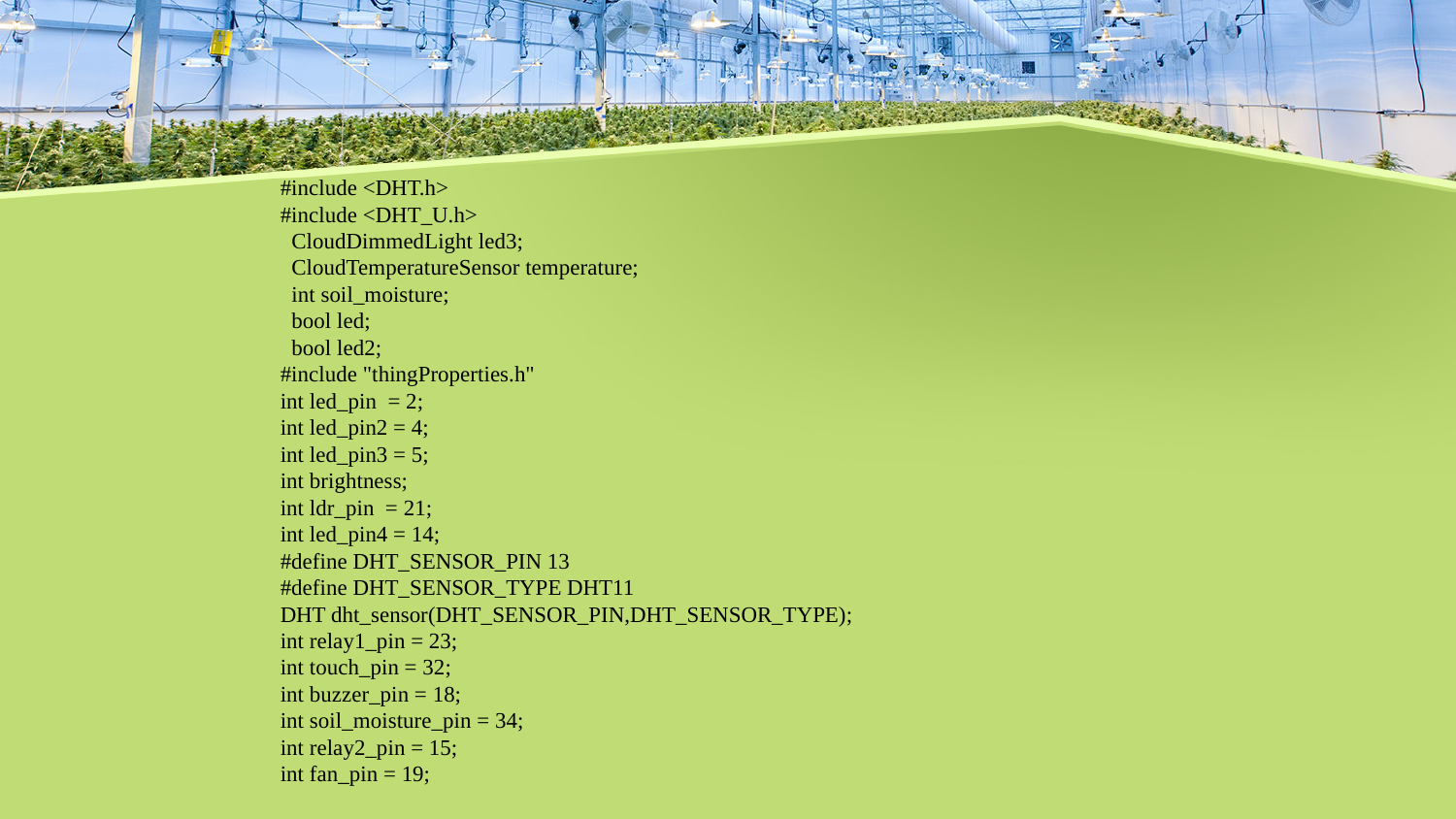

#include <DHT.h>
#include <DHT_U.h>
  CloudDimmedLight led3;
  CloudTemperatureSensor temperature;
  int soil_moisture;
  bool led;
  bool led2;
#include "thingProperties.h"
int led_pin  = 2;
int led_pin2 = 4;
int led_pin3 = 5;
int brightness;
int ldr_pin  = 21;
int led_pin4 = 14;
#define DHT_SENSOR_PIN 13
#define DHT_SENSOR_TYPE DHT11
DHT dht_sensor(DHT_SENSOR_PIN,DHT_SENSOR_TYPE);
int relay1_pin = 23;
int touch_pin = 32;
int buzzer_pin = 18;
int soil_moisture_pin = 34;
int relay2_pin = 15;
int fan_pin = 19;